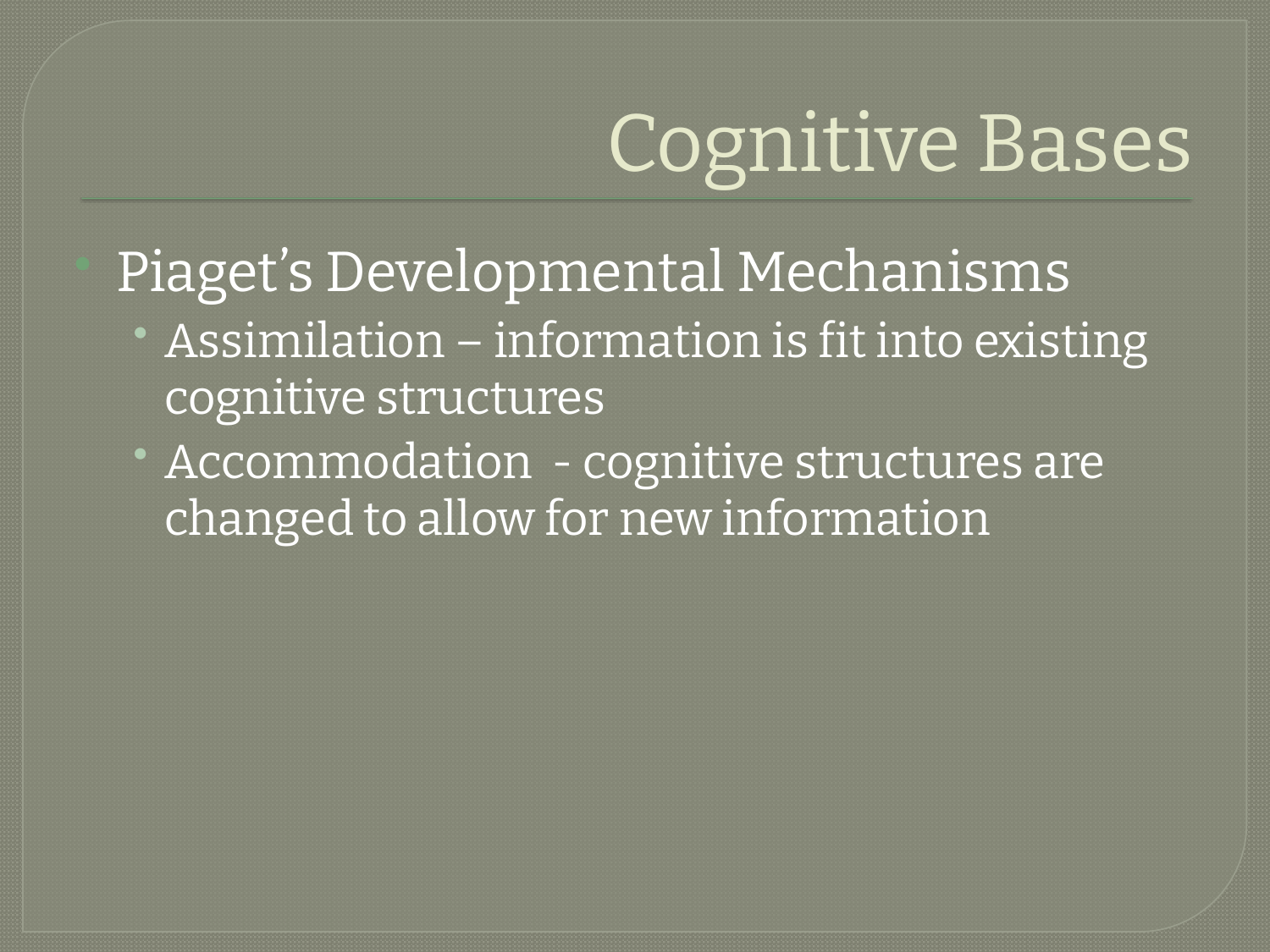

# Cognitive Bases
Piaget’s Developmental Mechanisms
Assimilation – information is fit into existing cognitive structures
Accommodation  - cognitive structures are changed to allow for new information